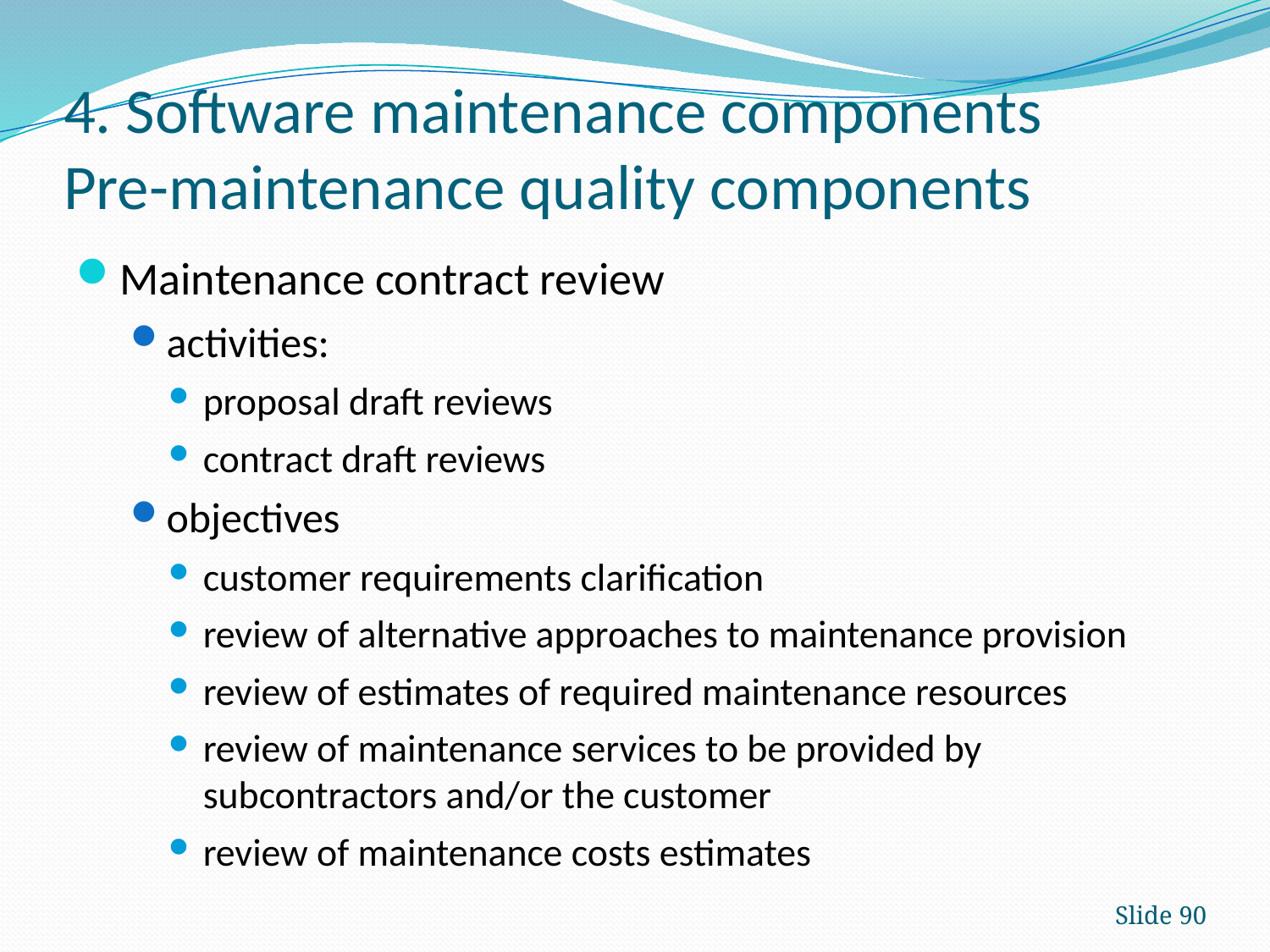

# 4. Software maintenance components Pre-maintenance quality components
Maintenance contract review
activities:
proposal draft reviews
contract draft reviews
objectives
customer requirements clarification
review of alternative approaches to maintenance provision
review of estimates of required maintenance resources
review of maintenance services to be provided by subcontractors and/or the customer
review of maintenance costs estimates

Slide 90